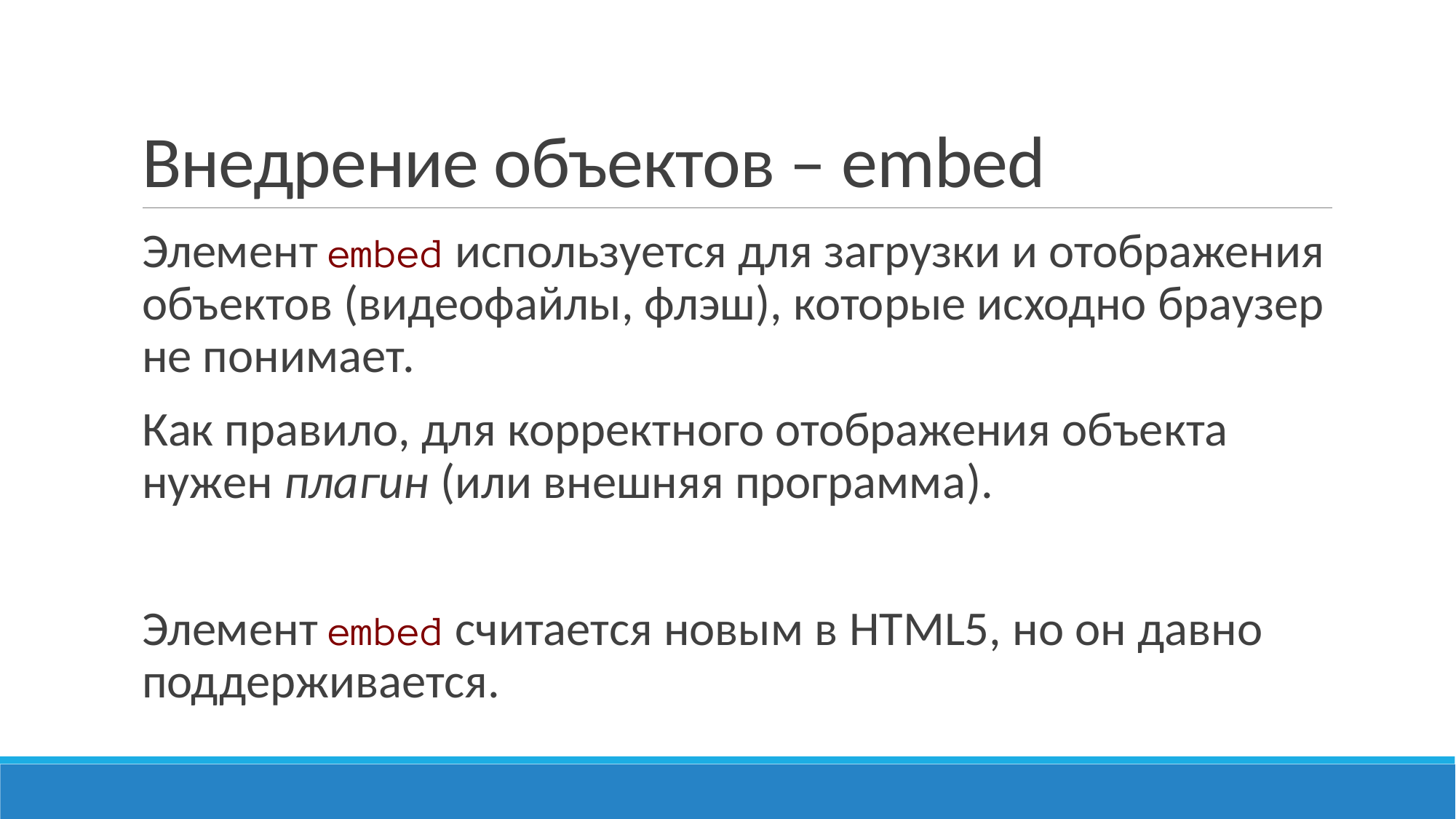

# Внедрение объектов – embed
Элемент embed используется для загрузки и отображения объектов (видеофайлы, флэш), которые исходно браузер не понимает.
Как правило, для корректного отображения объекта нужен плагин (или внешняя программа).

Элемент embed считается новым в HTML5, но он давно поддерживается.